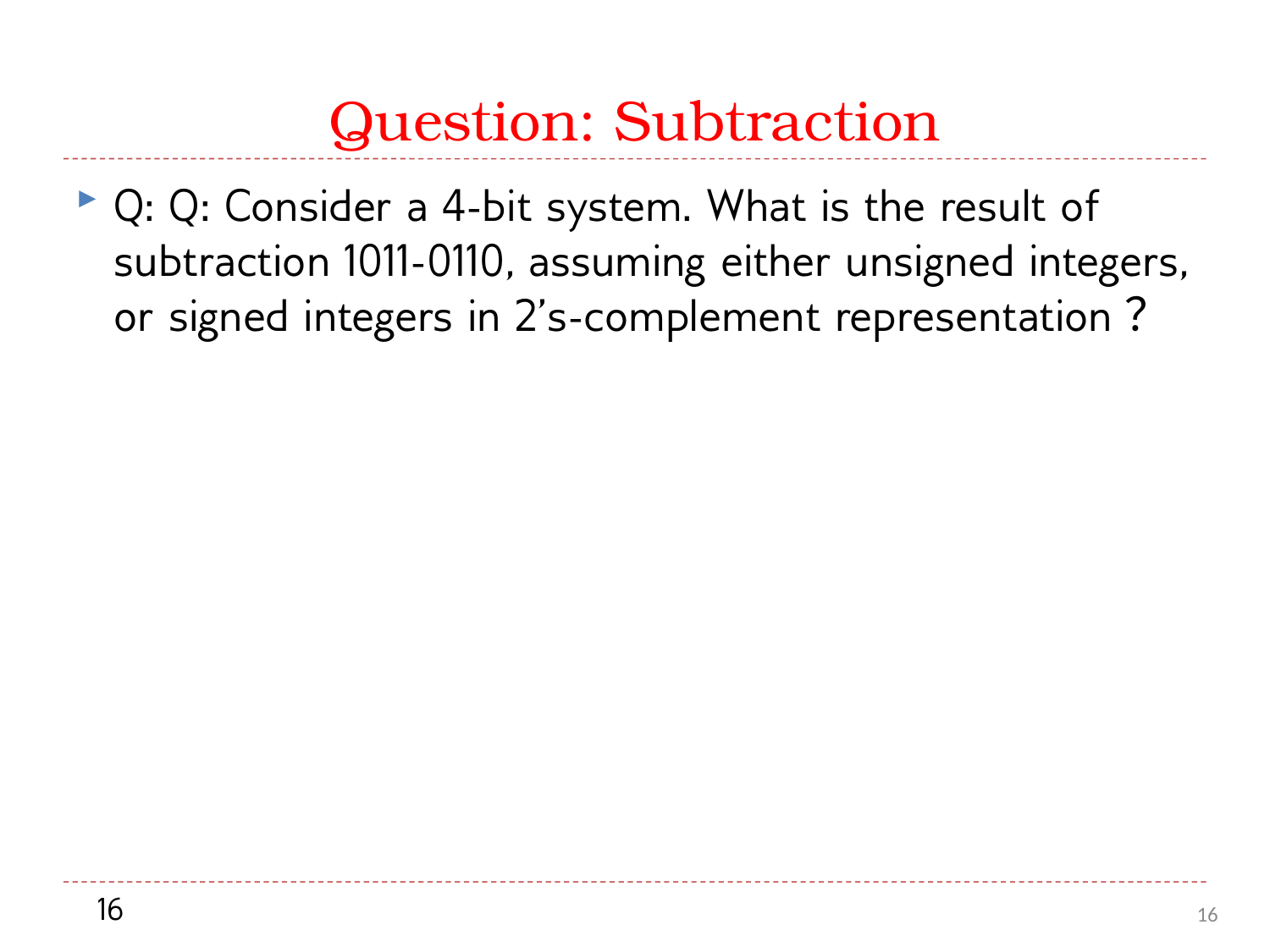

# Question: Subtraction
Q: Q: Consider a 4-bit system. What is the result of subtraction 1011-0110, assuming either unsigned integers, or signed integers in 2’s-complement representation？

16